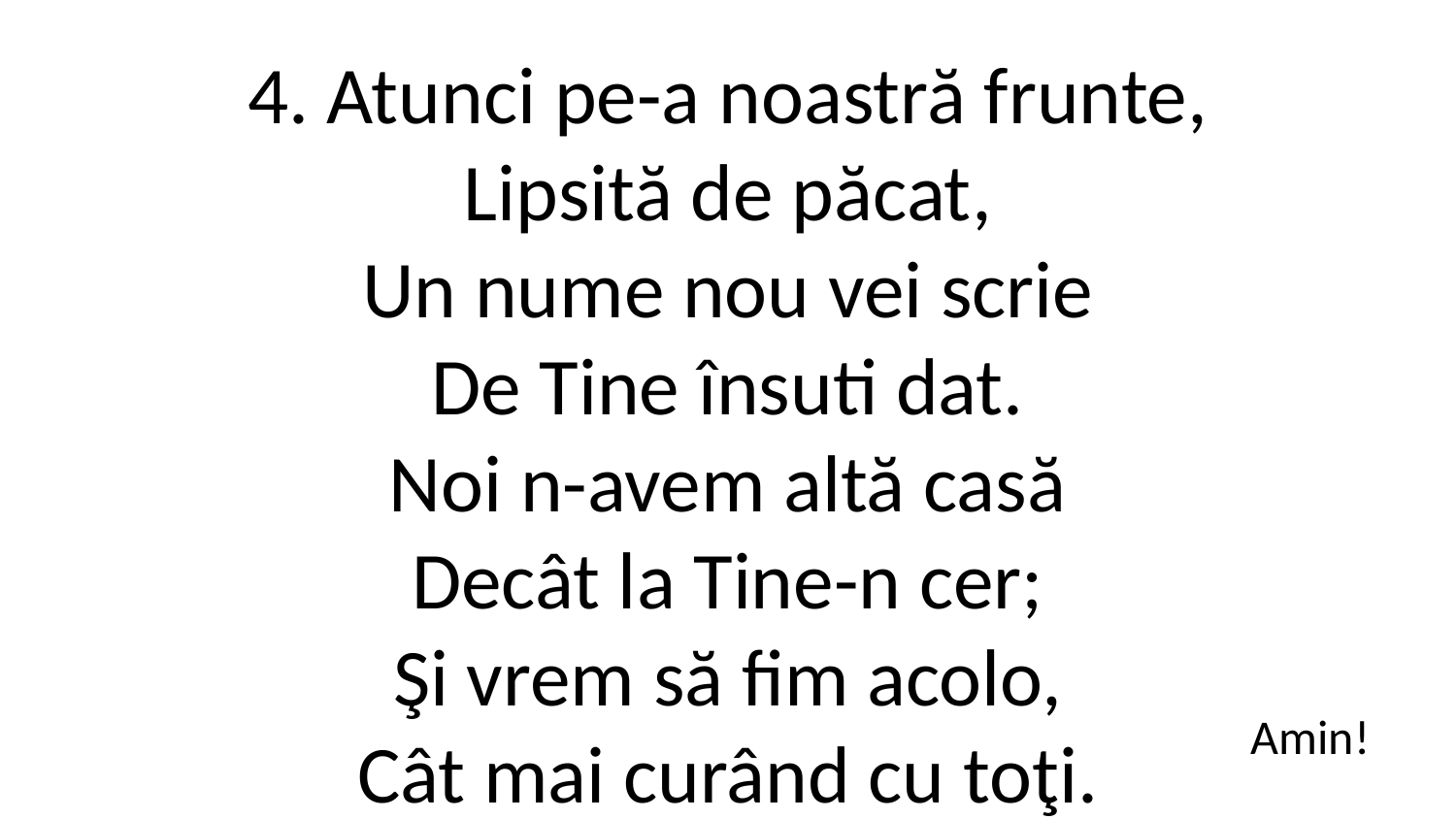

4. Atunci pe-a noastră frunte,
Lipsită de păcat,
Un nume nou vei scrie
De Tine însuti dat.
Noi n-avem altă casă
Decât la Tine-n cer;
Şi vrem să fim acolo,
Cât mai curând cu toţi.

Amin!